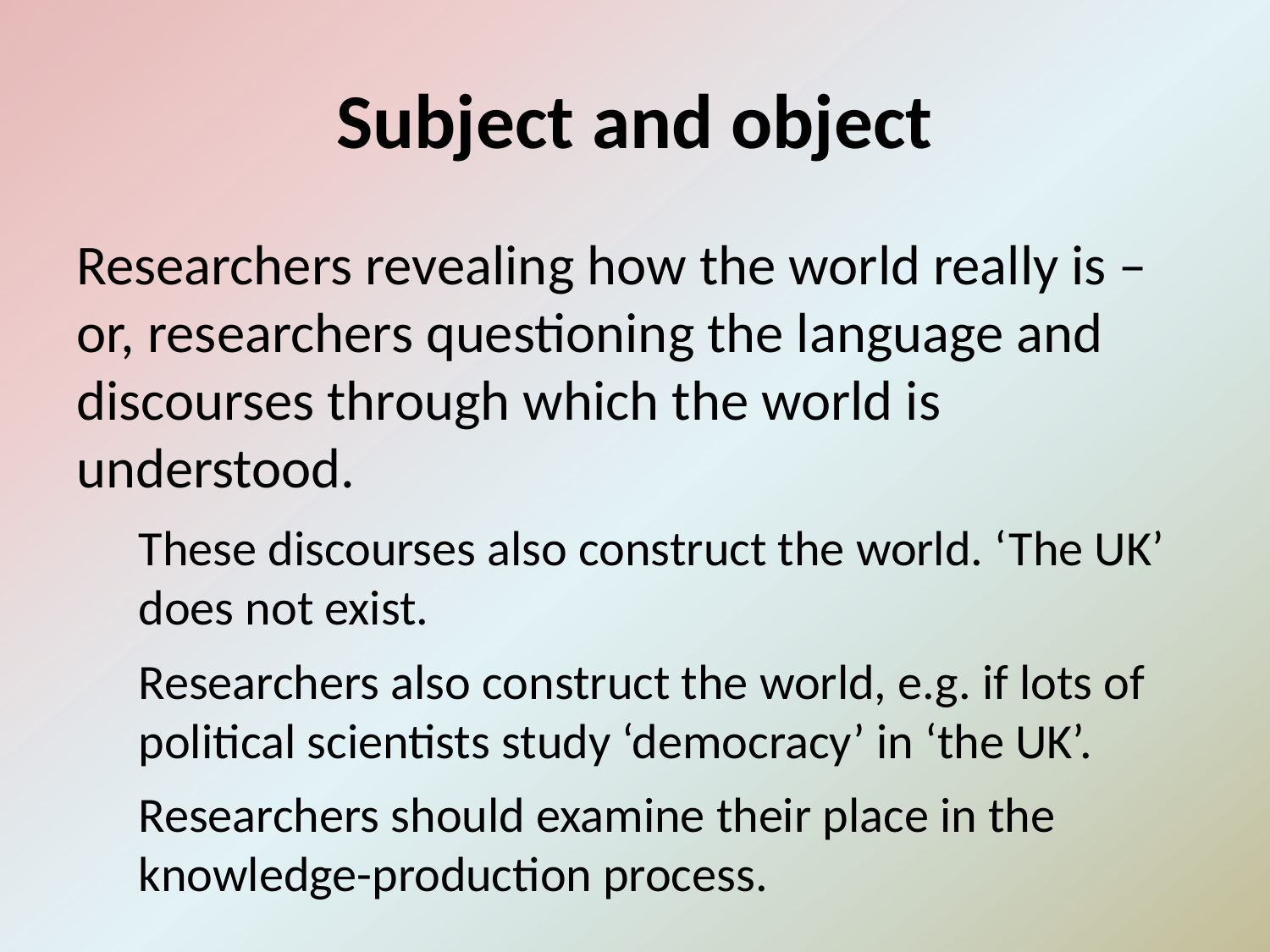

# Subject and object
Researchers revealing how the world really is – or, researchers questioning the language and discourses through which the world is understood.
These discourses also construct the world. ‘The UK’ does not exist.
Researchers also construct the world, e.g. if lots of political scientists study ‘democracy’ in ‘the UK’.
Researchers should examine their place in the knowledge-production process.